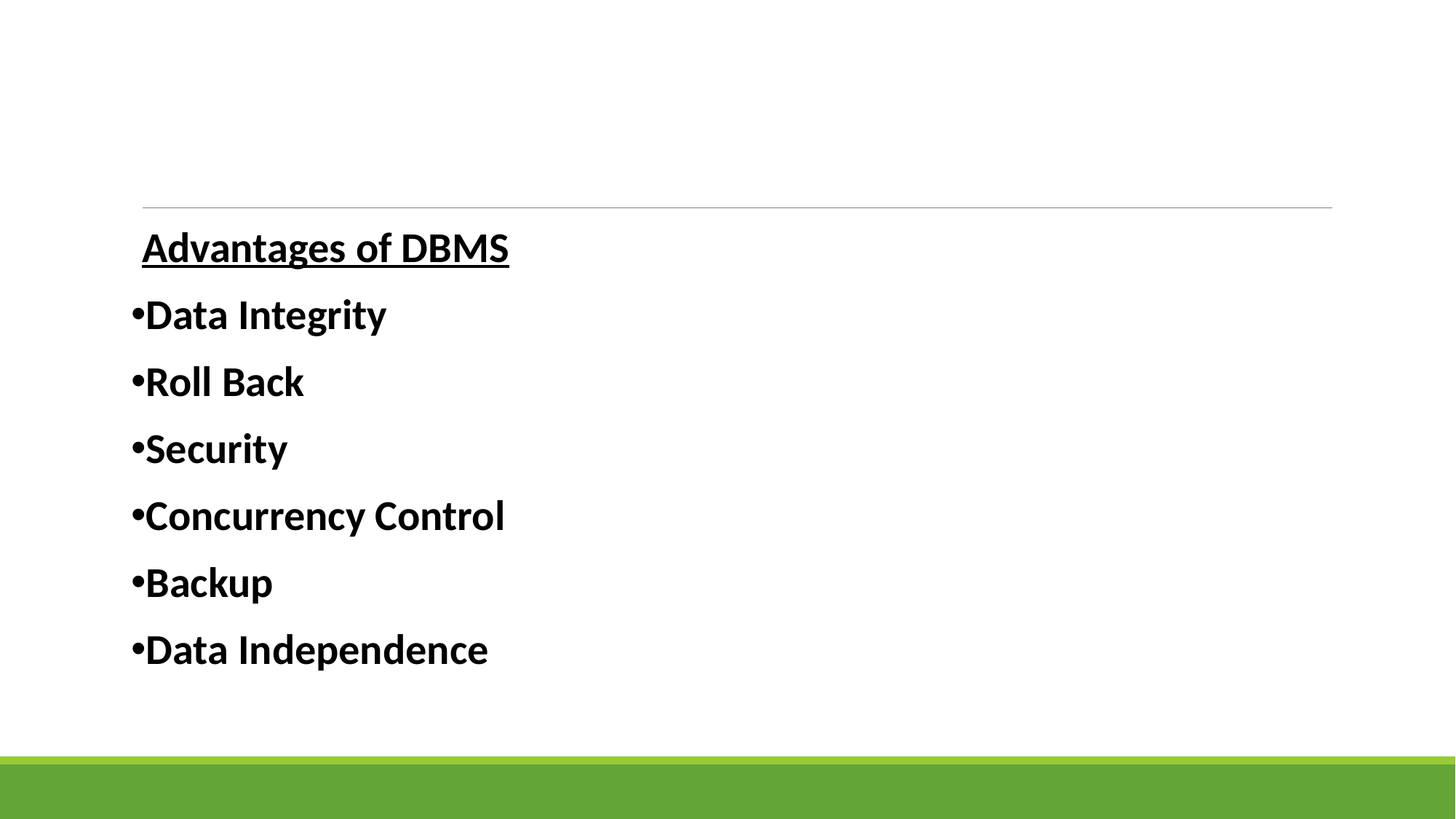

#
Advantages of DBMS
Data Integrity
Roll Back
Security
Concurrency Control
Backup
Data Independence